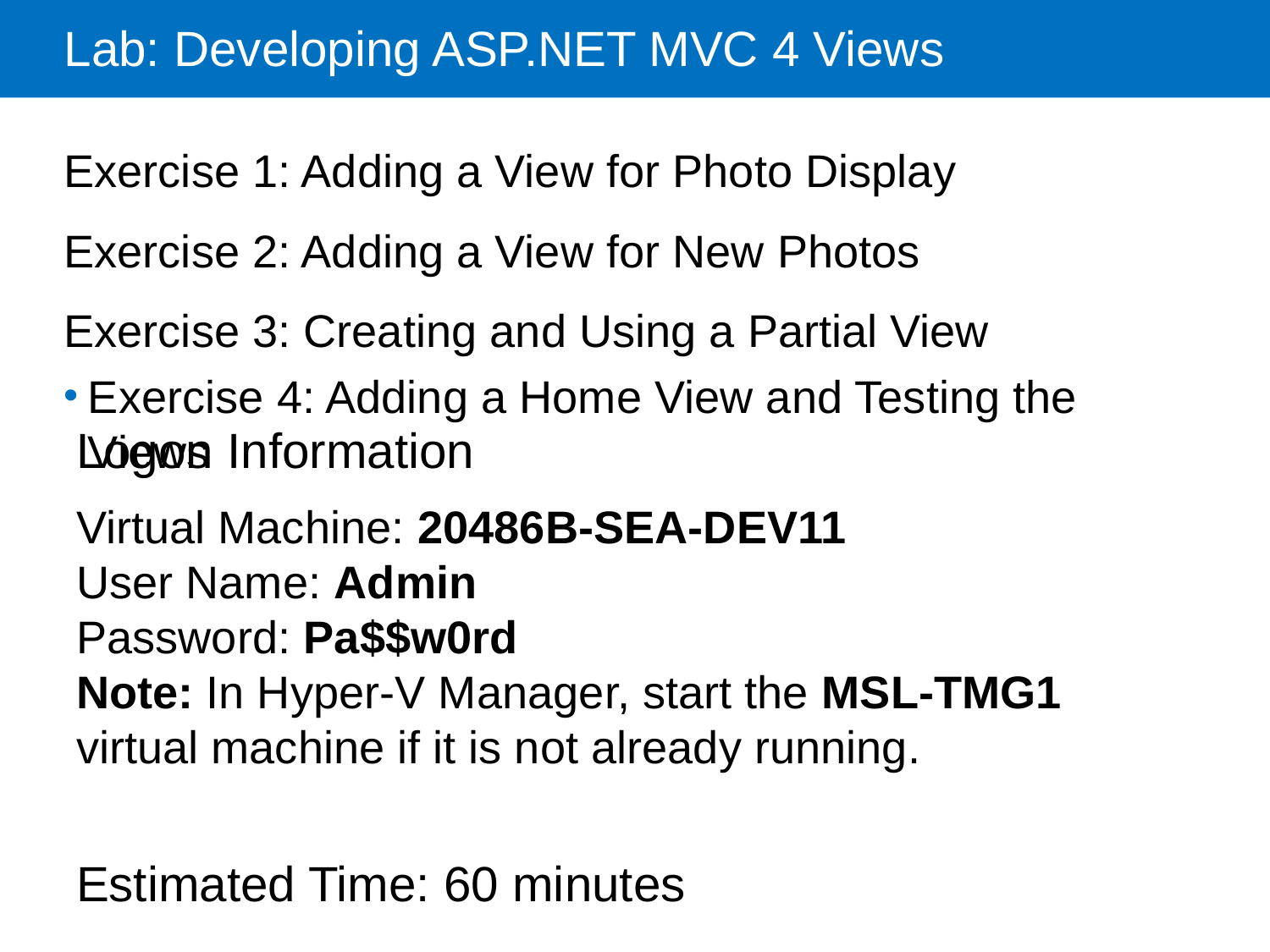

# Lab: Developing ASP.NET MVC 4 Views
Exercise 1: Adding a View for Photo Display
Exercise 2: Adding a View for New Photos
Exercise 3: Creating and Using a Partial View
Exercise 4: Adding a Home View and Testing the Views
Logon Information
Virtual Machine: 20486B-SEA-DEV11
User Name: Admin
Password: Pa$$w0rd
Note: In Hyper-V Manager, start the MSL-TMG1 virtual machine if it is not already running.
Estimated Time: 60 minutes